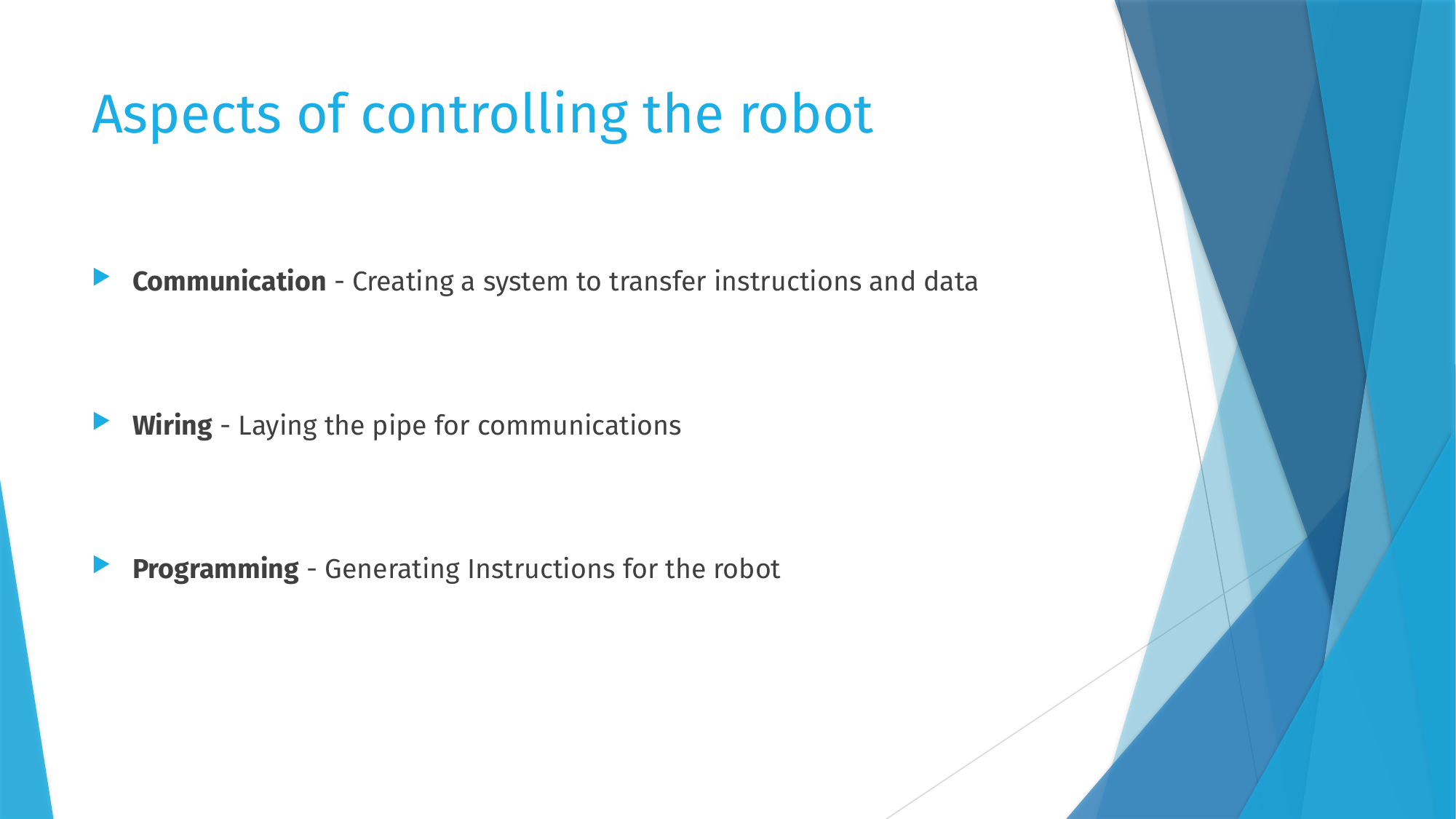

# Aspects of controlling the robot
Communication - Creating a system to transfer instructions and data

Wiring - Laying the pipe for communications

Programming - Generating Instructions for the robot